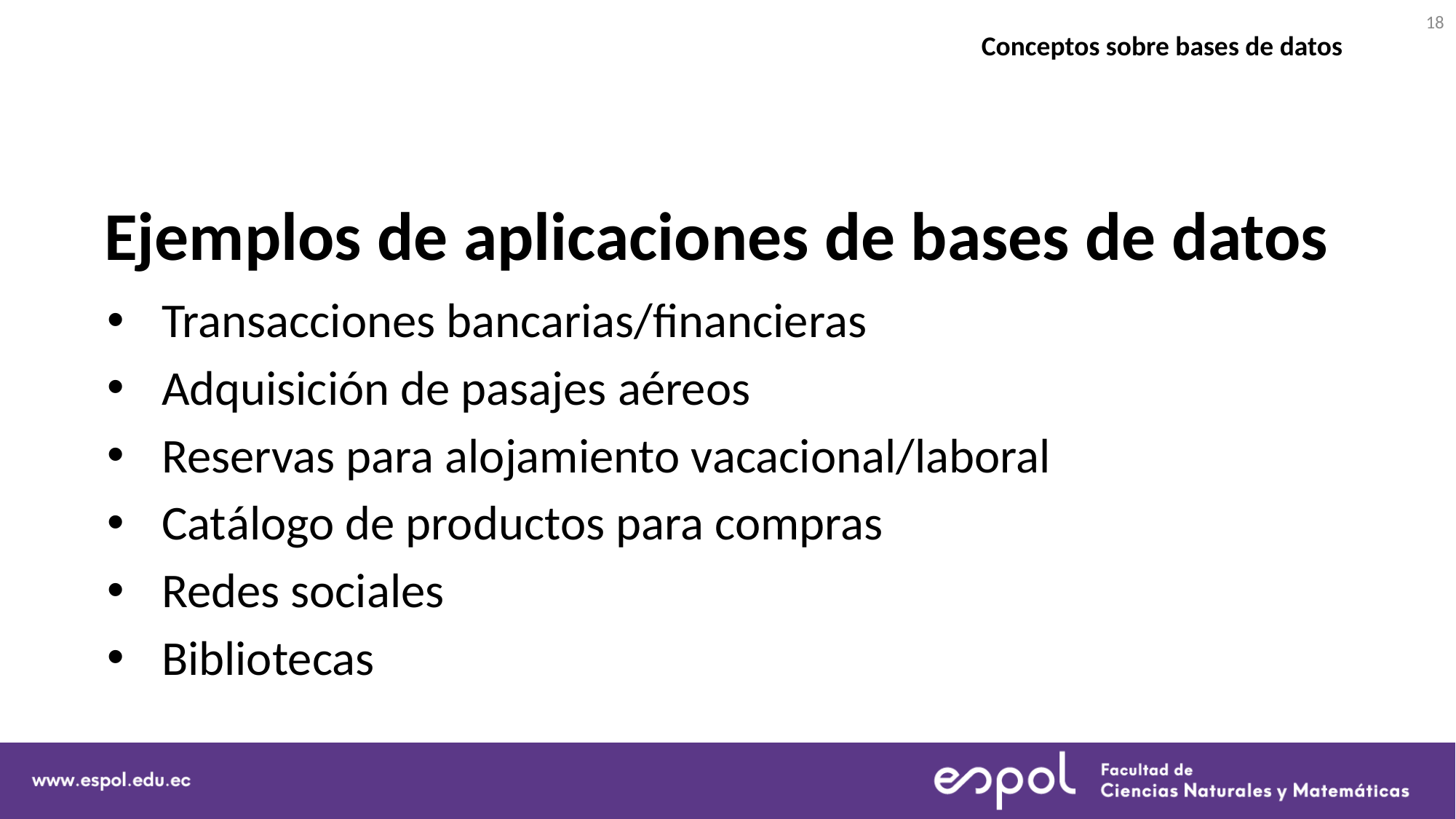

18
Conceptos sobre bases de datos
# Ejemplos de aplicaciones de bases de datos
Transacciones bancarias/financieras
Adquisición de pasajes aéreos
Reservas para alojamiento vacacional/laboral
Catálogo de productos para compras
Redes sociales
Bibliotecas